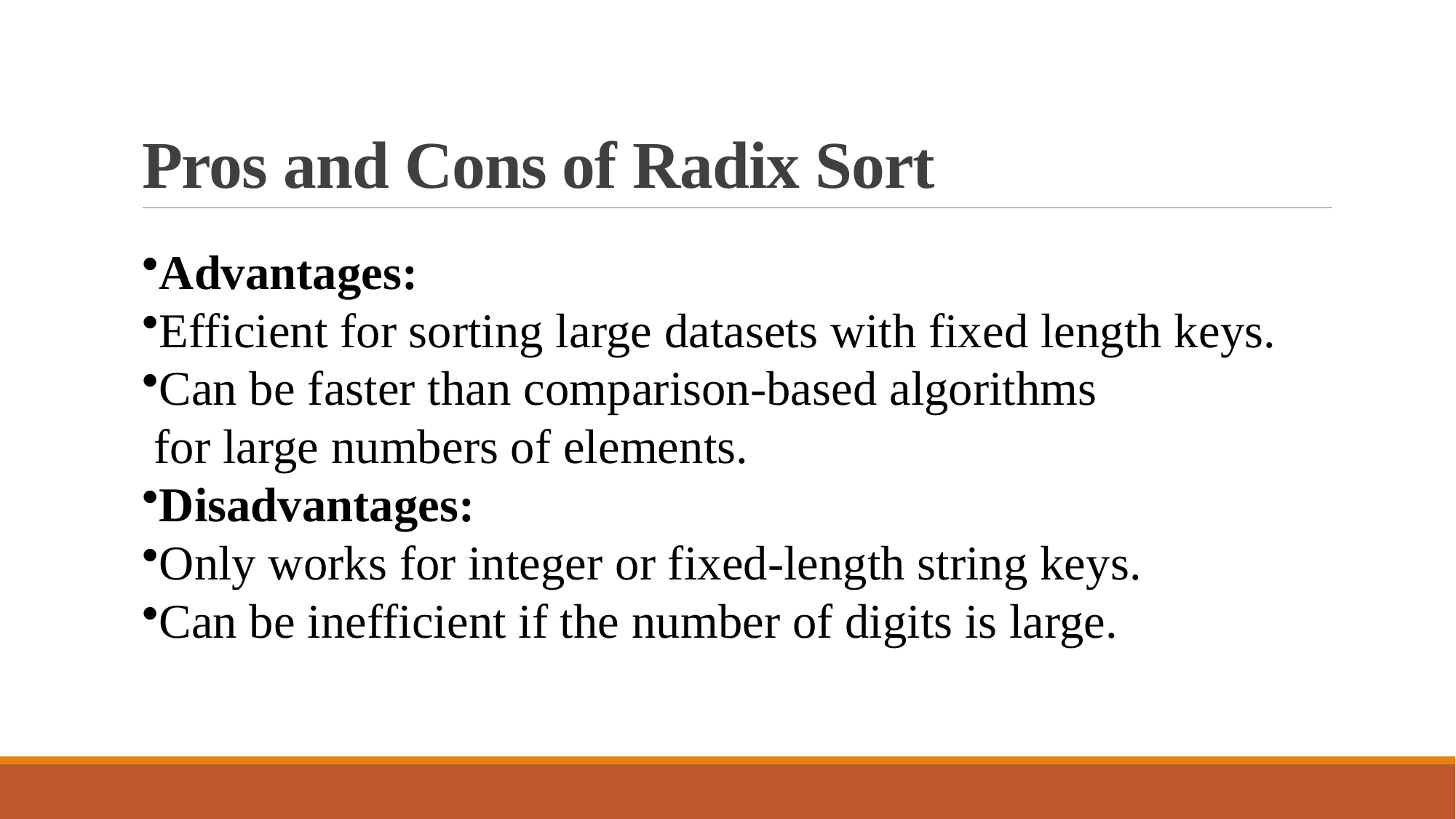

# Pros and Cons of Radix Sort
Advantages:
Efficient for sorting large datasets with fixed length keys.
Can be faster than comparison-based algorithms
 for large numbers of elements.
Disadvantages:
Only works for integer or fixed-length string keys.
Can be inefficient if the number of digits is large.